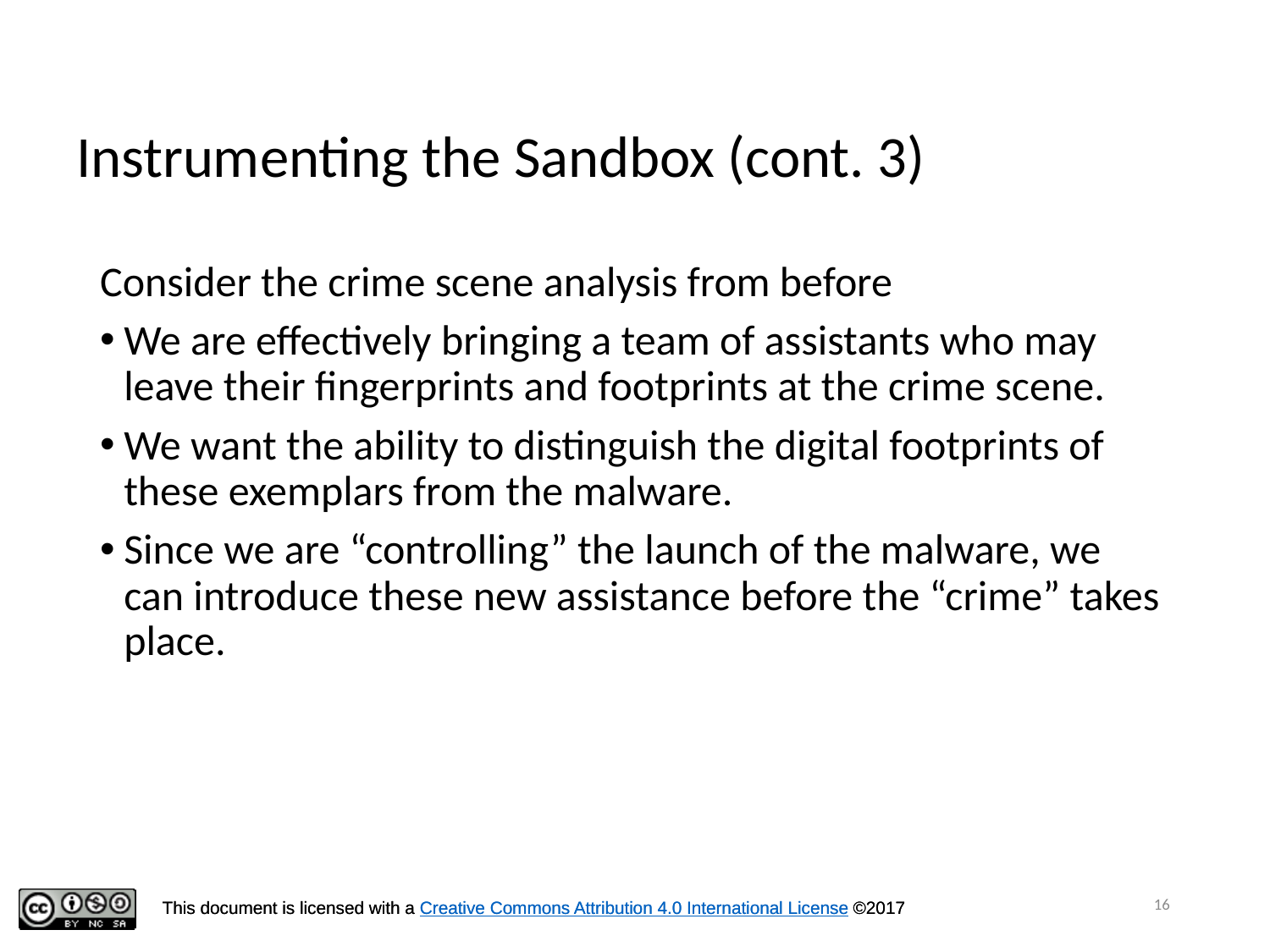

# Instrumenting the Sandbox (cont. 3)
Consider the crime scene analysis from before
We are effectively bringing a team of assistants who may leave their fingerprints and footprints at the crime scene.
We want the ability to distinguish the digital footprints of these exemplars from the malware.
Since we are “controlling” the launch of the malware, we can introduce these new assistance before the “crime” takes place.

16